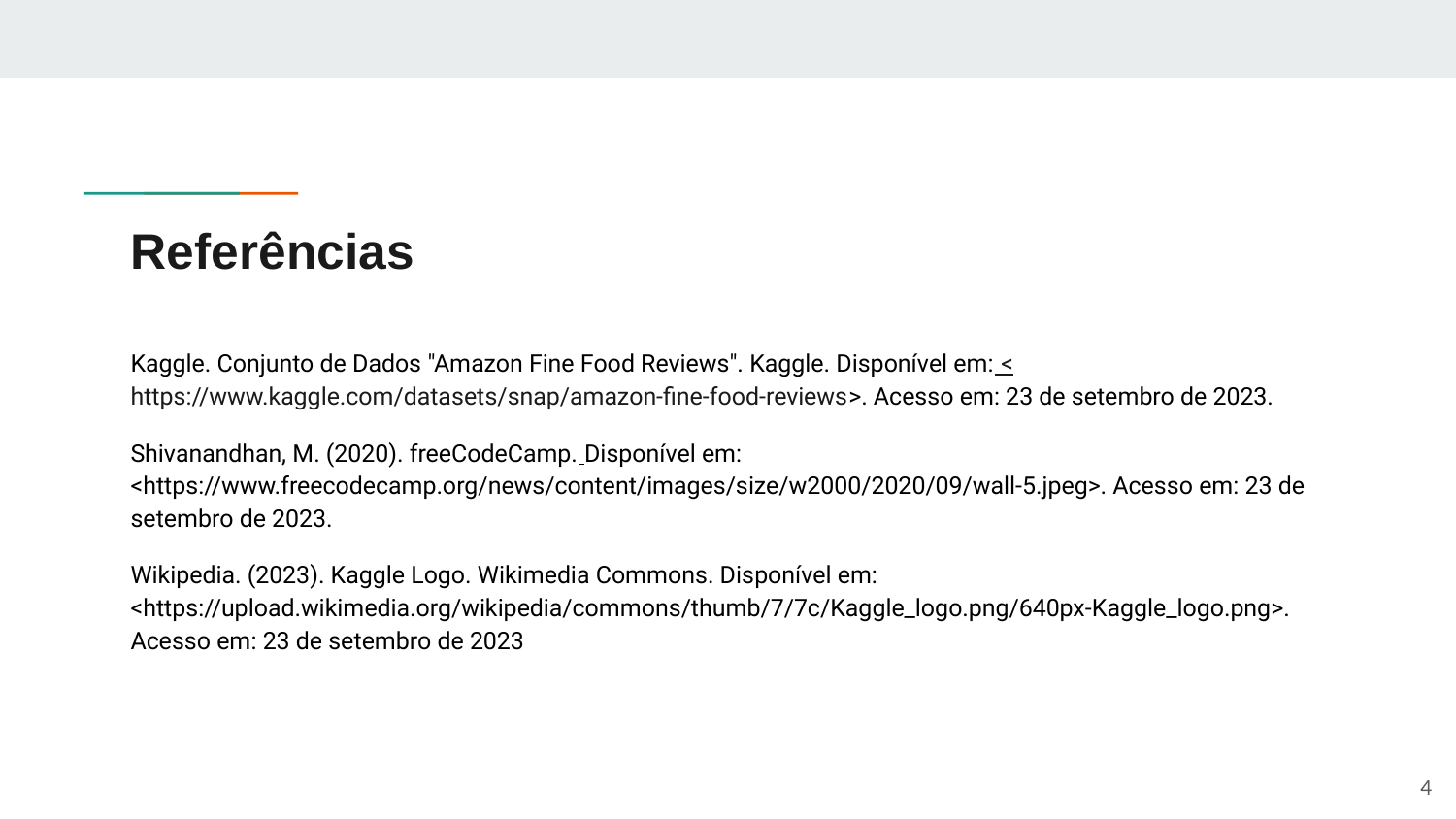

# Referências
Kaggle. Conjunto de Dados "Amazon Fine Food Reviews". Kaggle. Disponível em: <https://www.kaggle.com/datasets/snap/amazon-fine-food-reviews>. Acesso em: 23 de setembro de 2023.
Shivanandhan, M. (2020). freeCodeCamp. Disponível em: <https://www.freecodecamp.org/news/content/images/size/w2000/2020/09/wall-5.jpeg>. Acesso em: 23 de setembro de 2023.
Wikipedia. (2023). Kaggle Logo. Wikimedia Commons. Disponível em: <https://upload.wikimedia.org/wikipedia/commons/thumb/7/7c/Kaggle_logo.png/640px-Kaggle_logo.png>. Acesso em: 23 de setembro de 2023
4